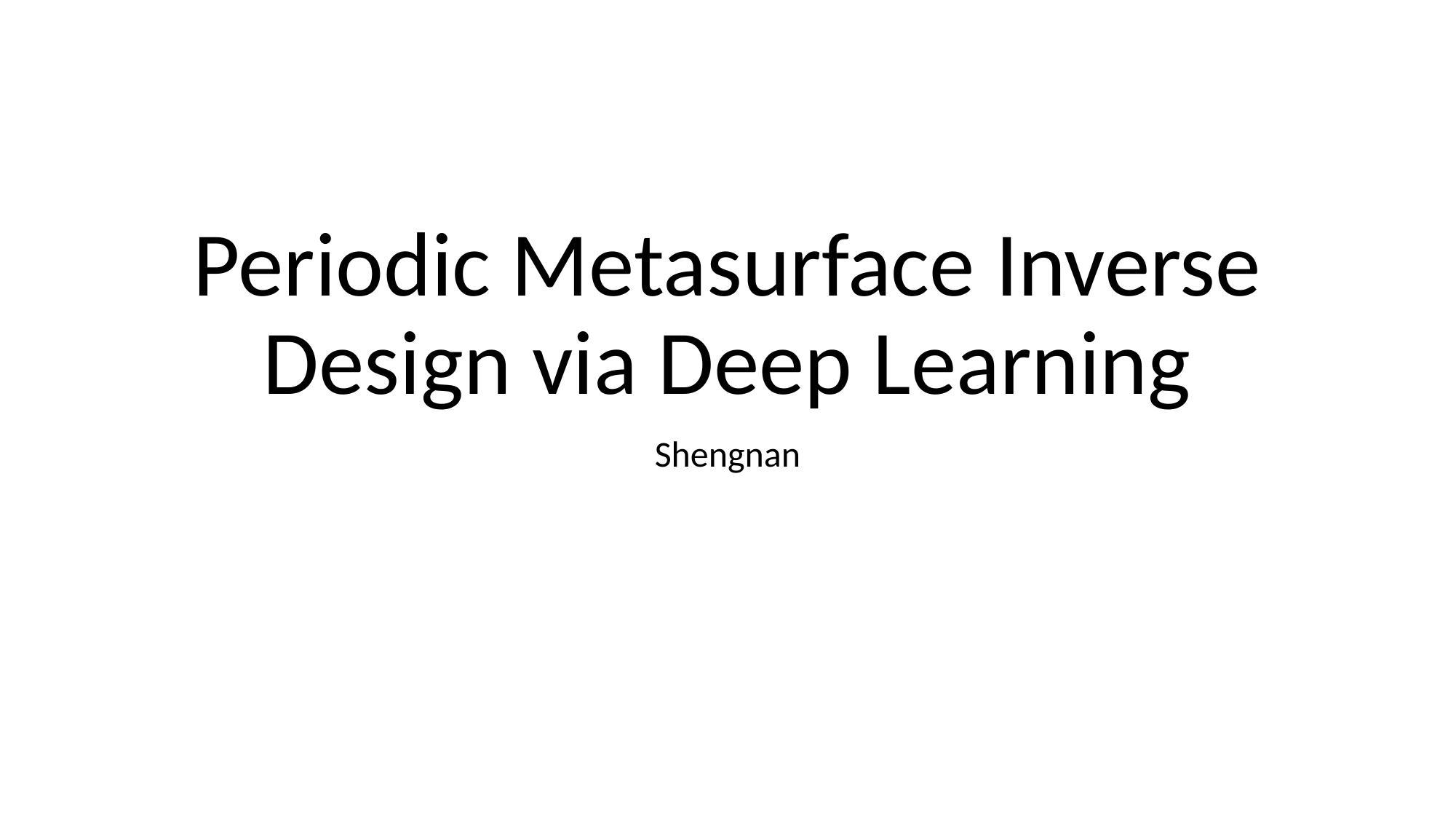

# Periodic Metasurface Inverse Design via Deep Learning
Shengnan